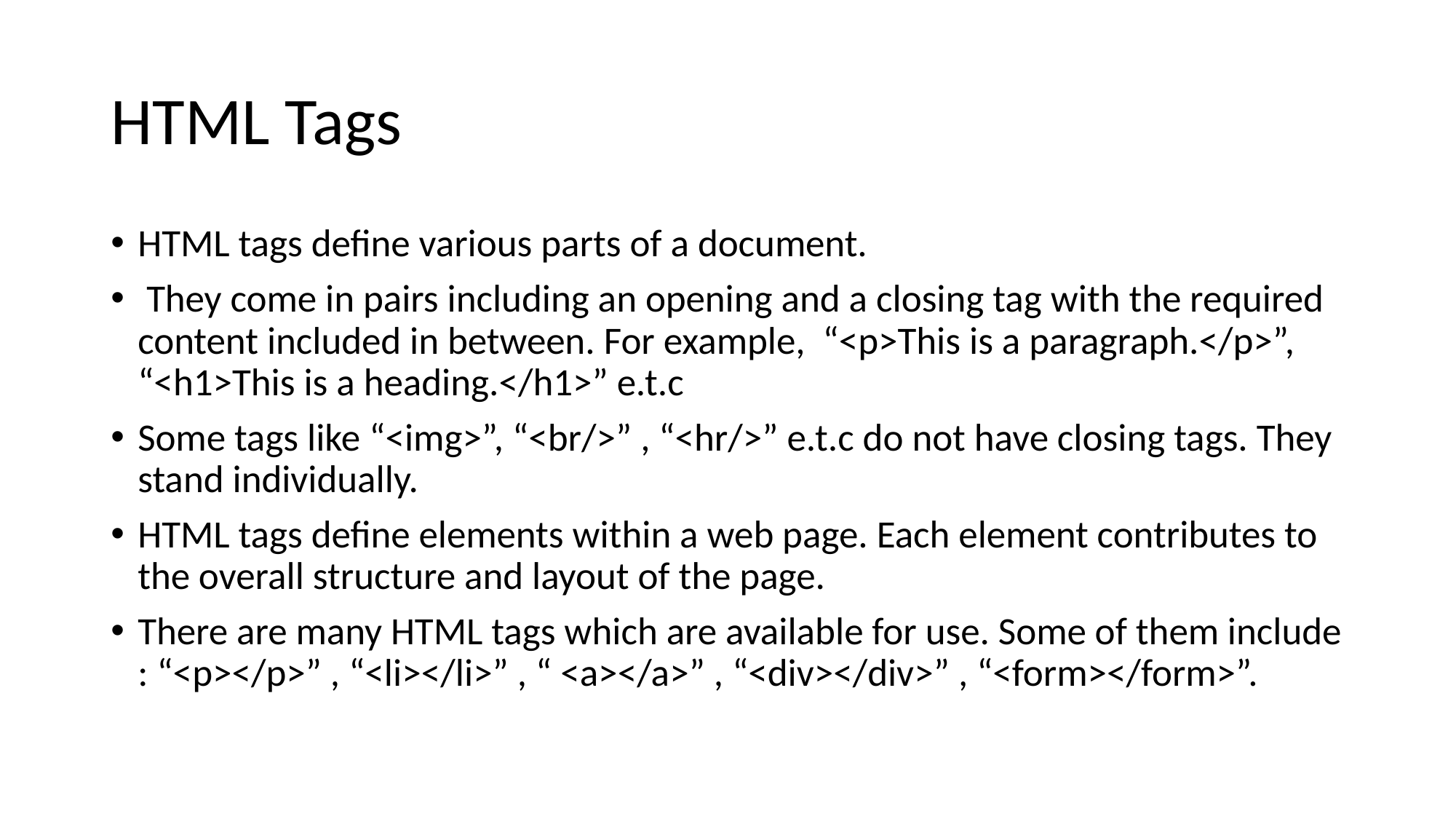

# HTML Tags
HTML tags define various parts of a document.
 They come in pairs including an opening and a closing tag with the required content included in between. For example,  “<p>This is a paragraph.</p>”,  “<h1>This is a heading.</h1>” e.t.c
Some tags like “<img>”, “<br/>” , “<hr/>” e.t.c do not have closing tags. They stand individually.
HTML tags define elements within a web page. Each element contributes to the overall structure and layout of the page.
There are many HTML tags which are available for use. Some of them include : “<p></p>” , “<li></li>” , “ <a></a>” , “<div></div>” , “<form></form>”.